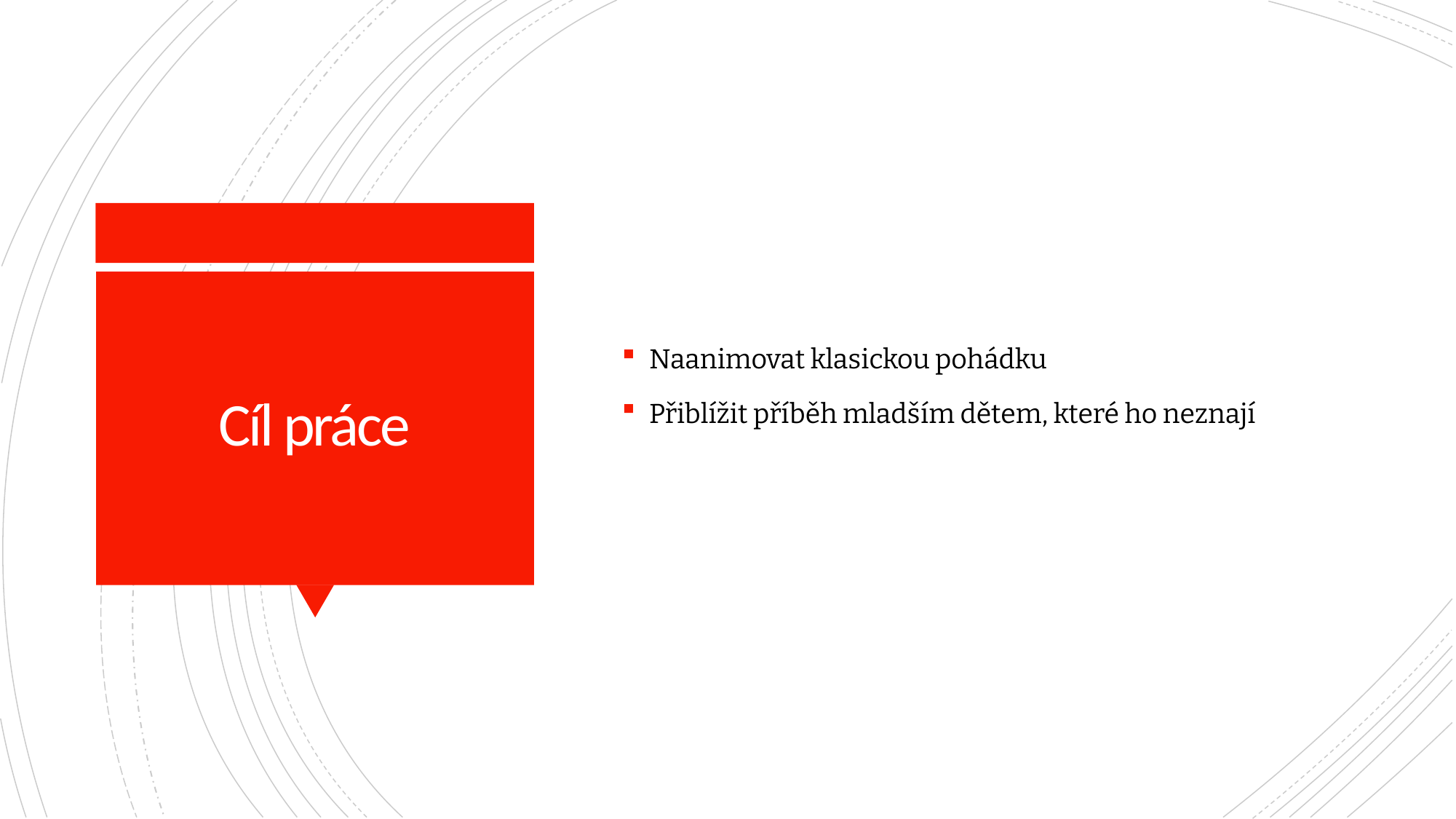

Naanimovat klasickou pohádku
Přiblížit příběh mladším dětem, které ho neznají

# Cíl práce